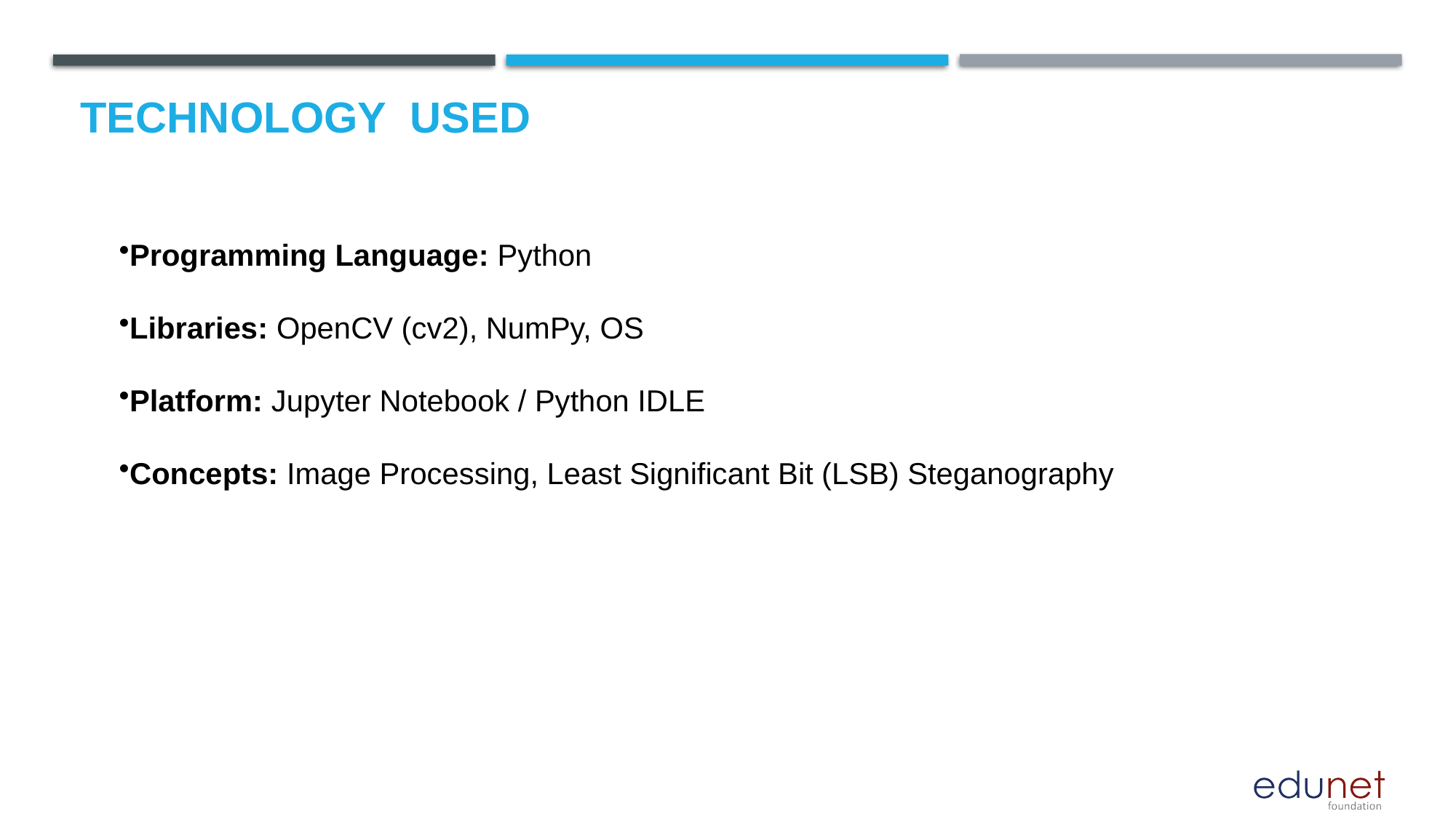

# Technology  used
Programming Language: Python
Libraries: OpenCV (cv2), NumPy, OS
Platform: Jupyter Notebook / Python IDLE
Concepts: Image Processing, Least Significant Bit (LSB) Steganography